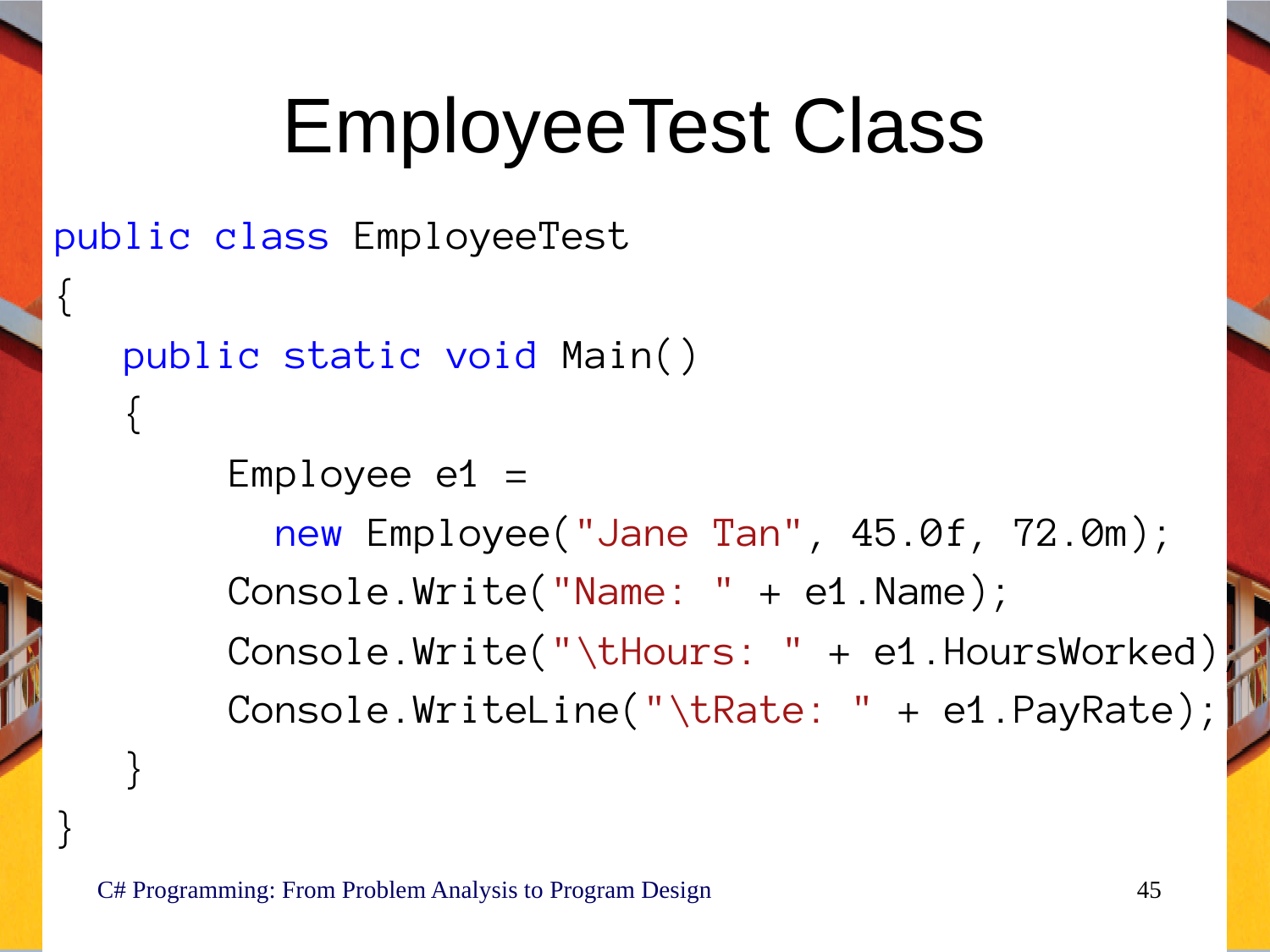

# EmployeeTest Class
public class EmployeeTest
{
   public static void Main()
   {
		Employee e1 =
		  new Employee("Jane Tan", 45.0f, 72.0m);
		Console.Write("Name: " + e1.Name);
		Console.Write("\tHours: " + e1.HoursWorked);
		Console.WriteLine("\tRate: " + e1.PayRate);
   }
}
C# Programming: From Problem Analysis to Program Design

45